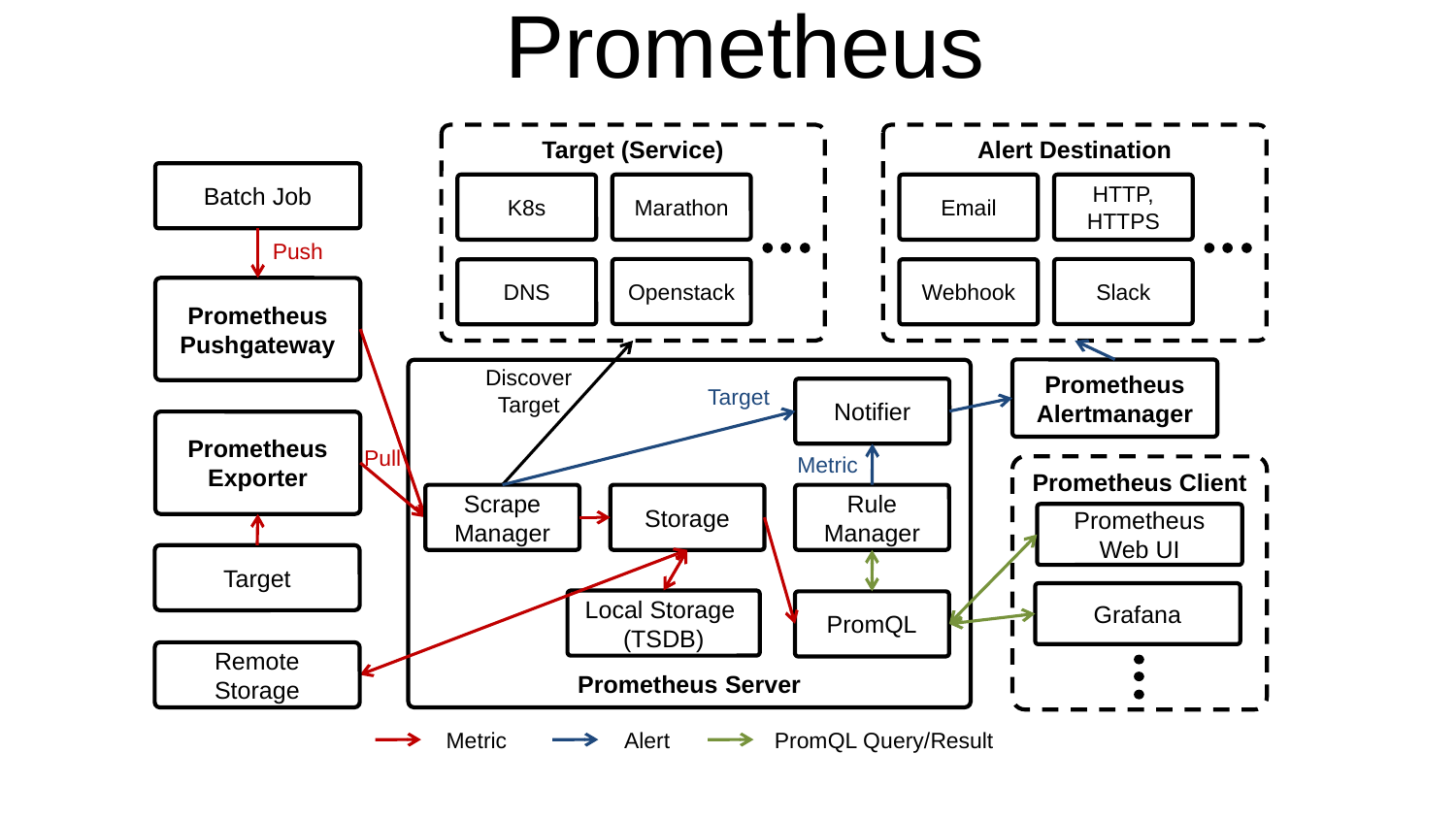

# Prometheus
Target (Service)
Alert Destination
Batch Job
K8s
Marathon
Email
HTTP, HTTPS
Push

Openstack
Slack
DNS
Webhook
Prometheus
Pushgateway
Discover
Target
Prometheus
Alertmanager
Prometheus Server
Target
Notifier
Prometheus
Exporter
Pull
Metric
Prometheus Client
Prometheus
Web UI
Grafana

Scrape
Manager
Storage
Rule Manager
Target
Local Storage
(TSDB)
PromQL
Remote Storage
Metric
Alert
PromQL Query/Result